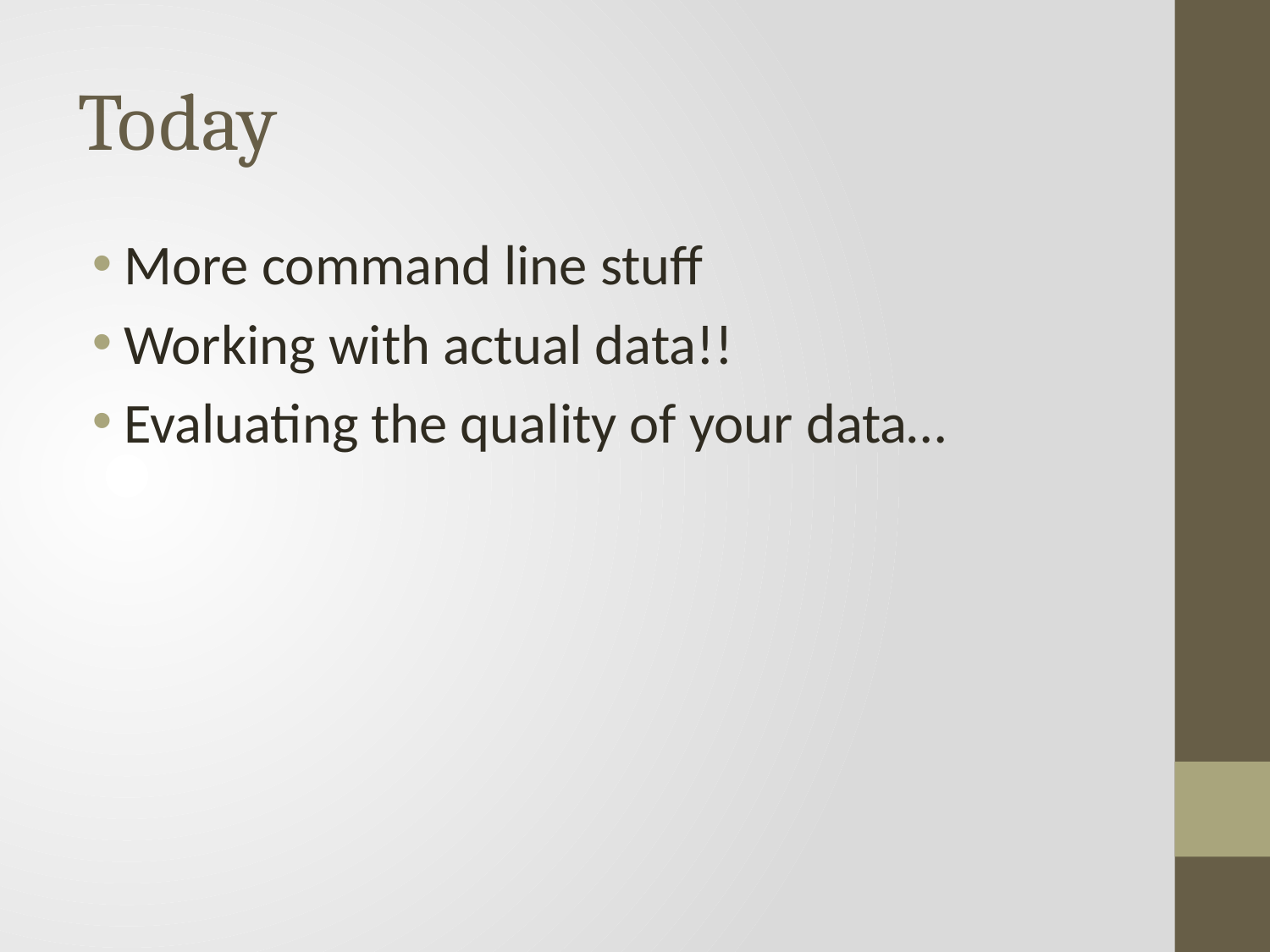

# Today
More command line stuff
Working with actual data!!
Evaluating the quality of your data…